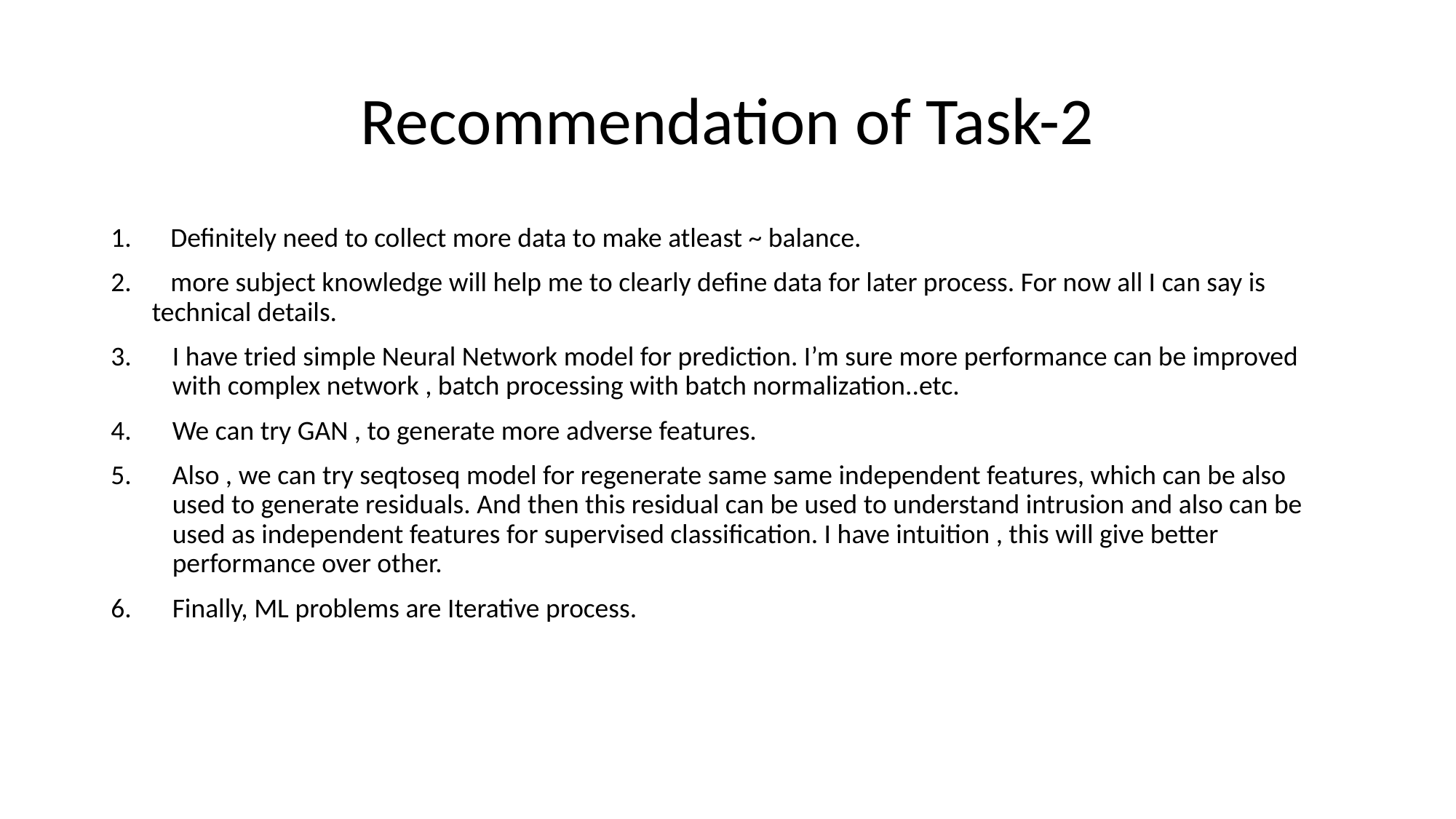

# Recommendation of Task-2
   Definitely need to collect more data to make atleast ~ balance.
   more subject knowledge will help me to clearly define data for later process. For now all I can say is technical details.
I have tried simple Neural Network model for prediction. I’m sure more performance can be improved with complex network , batch processing with batch normalization..etc.
We can try GAN , to generate more adverse features.
Also , we can try seqtoseq model for regenerate same same independent features, which can be also used to generate residuals. And then this residual can be used to understand intrusion and also can be used as independent features for supervised classification. I have intuition , this will give better performance over other.
Finally, ML problems are Iterative process.